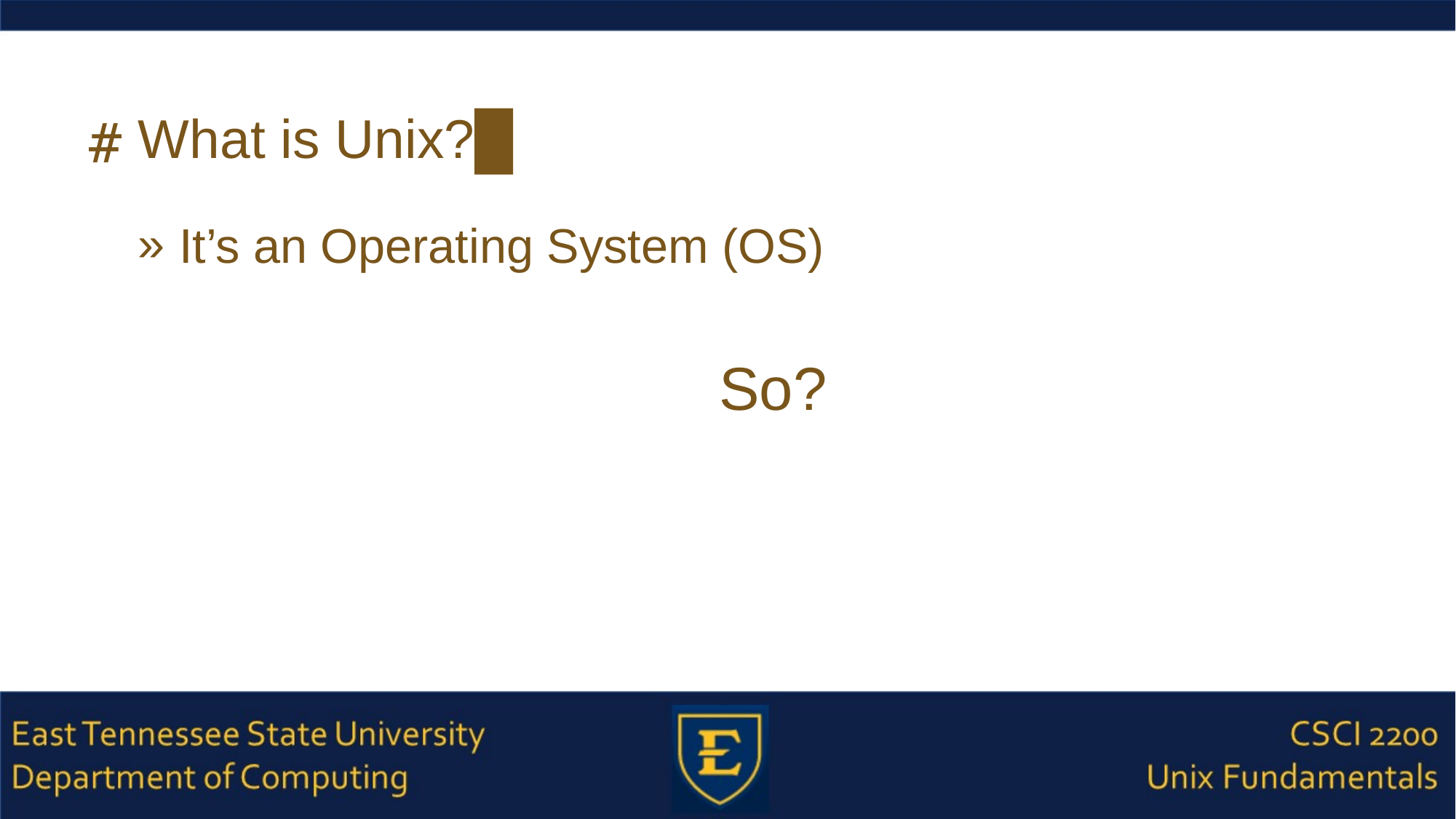

# What is Unix?█
It’s an Operating System (OS)

So?